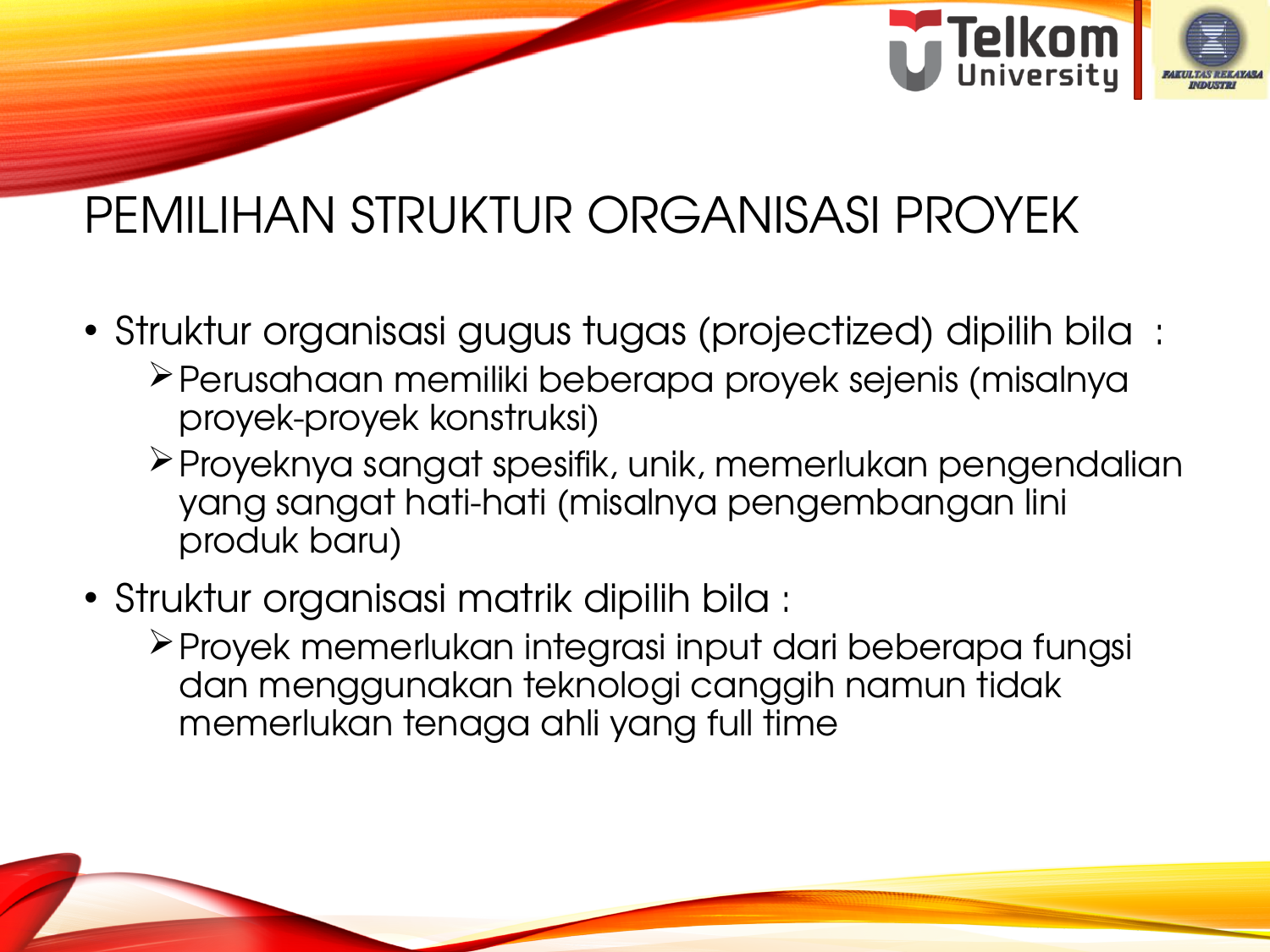

# Pemilihan struktur organisasi proyek
Struktur organisasi gugus tugas (projectized) dipilih bila  :
Perusahaan memiliki beberapa proyek sejenis (misalnya proyek-proyek konstruksi)
Proyeknya sangat spesifik, unik, memerlukan pengendalian yang sangat hati-hati (misalnya pengembangan lini produk baru)
Struktur organisasi matrik dipilih bila :
Proyek memerlukan integrasi input dari beberapa fungsi dan menggunakan teknologi canggih namun tidak memerlukan tenaga ahli yang full time